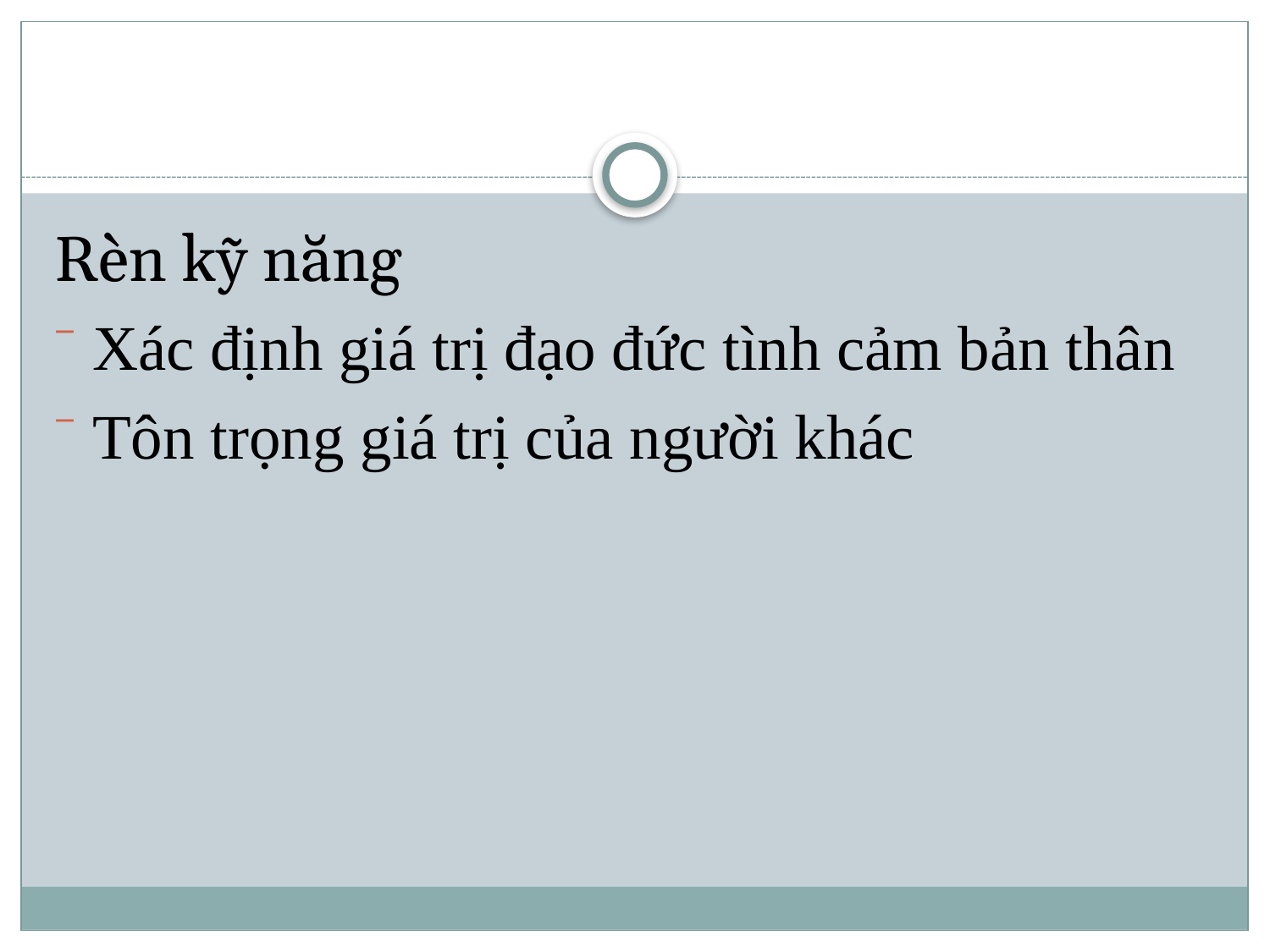

#
Rèn kỹ năng
Xác định giá trị đạo đức tình cảm bản thân
Tôn trọng giá trị của người khác